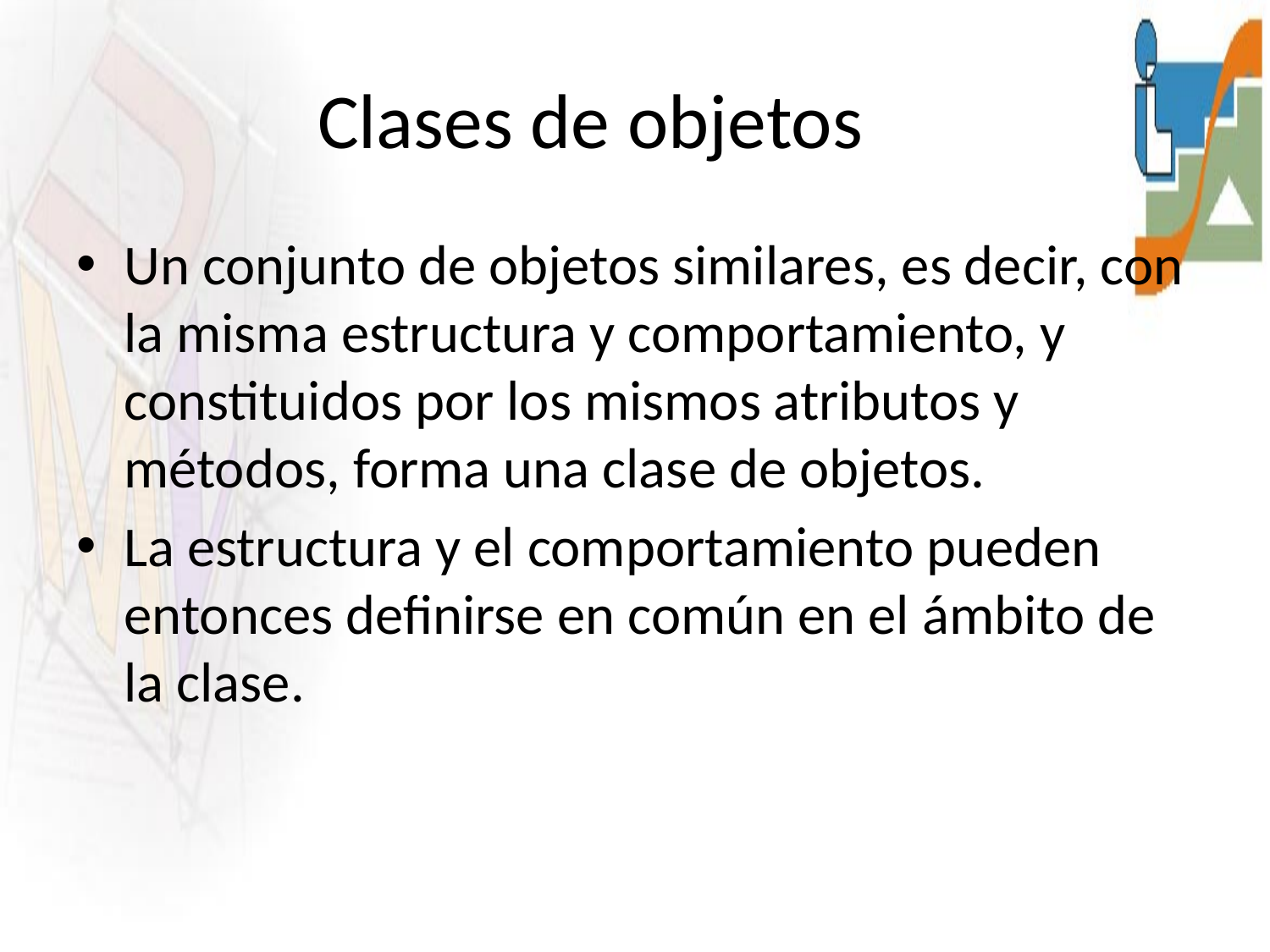

# Clases de objetos
Un conjunto de objetos similares, es decir, con la misma estructura y comportamiento, y constituidos por los mismos atributos y métodos, forma una clase de objetos.
La estructura y el comportamiento pueden entonces definirse en común en el ámbito de la clase.